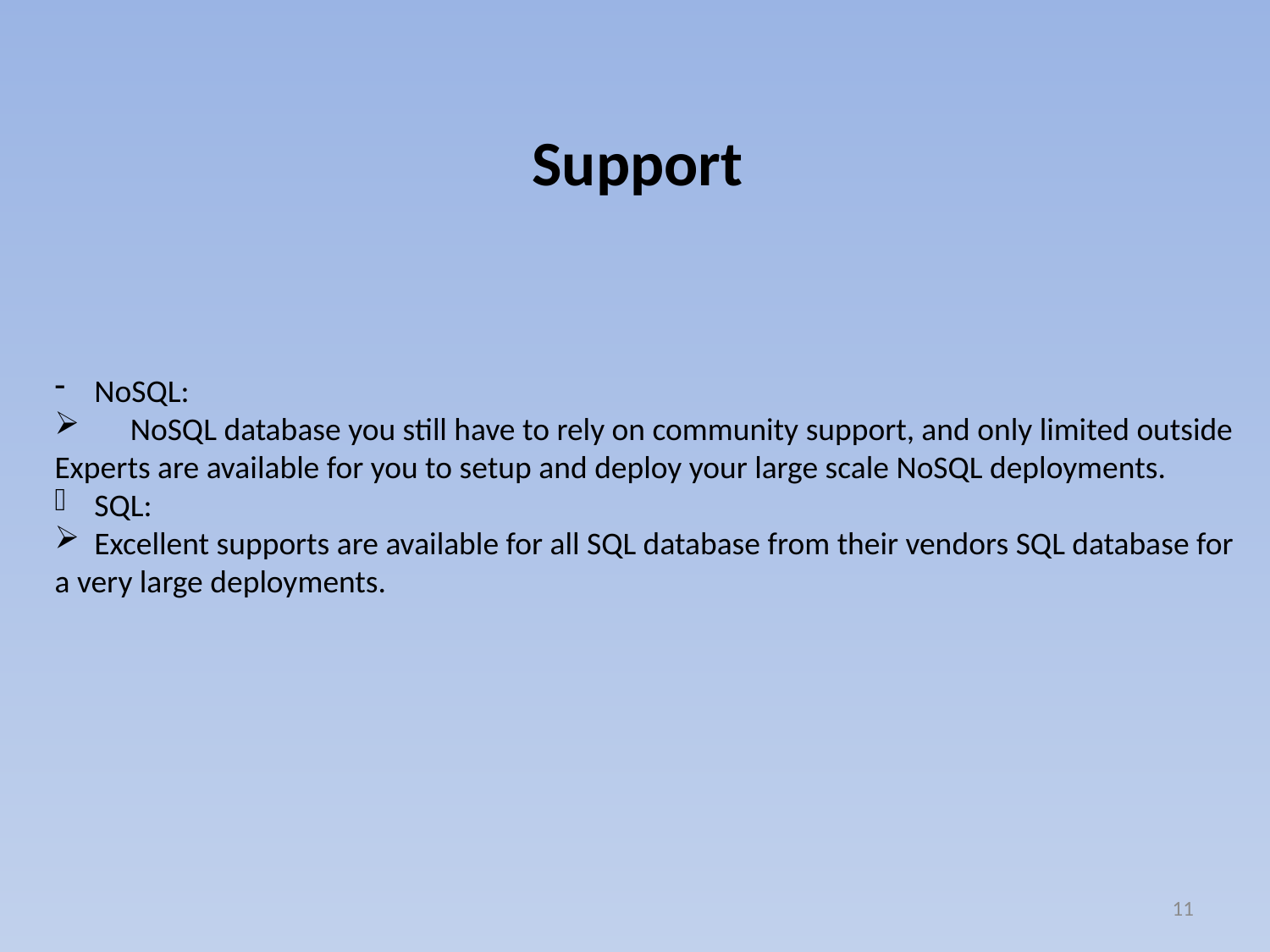

Support

NoSQL:
     NoSQL database you still have to rely on community support, and only limited outside
Experts are available for you to setup and deploy your large scale NoSQL deployments.
SQL:
Excellent supports are available for all SQL database from their vendors SQL database for
a very large deployments.
11